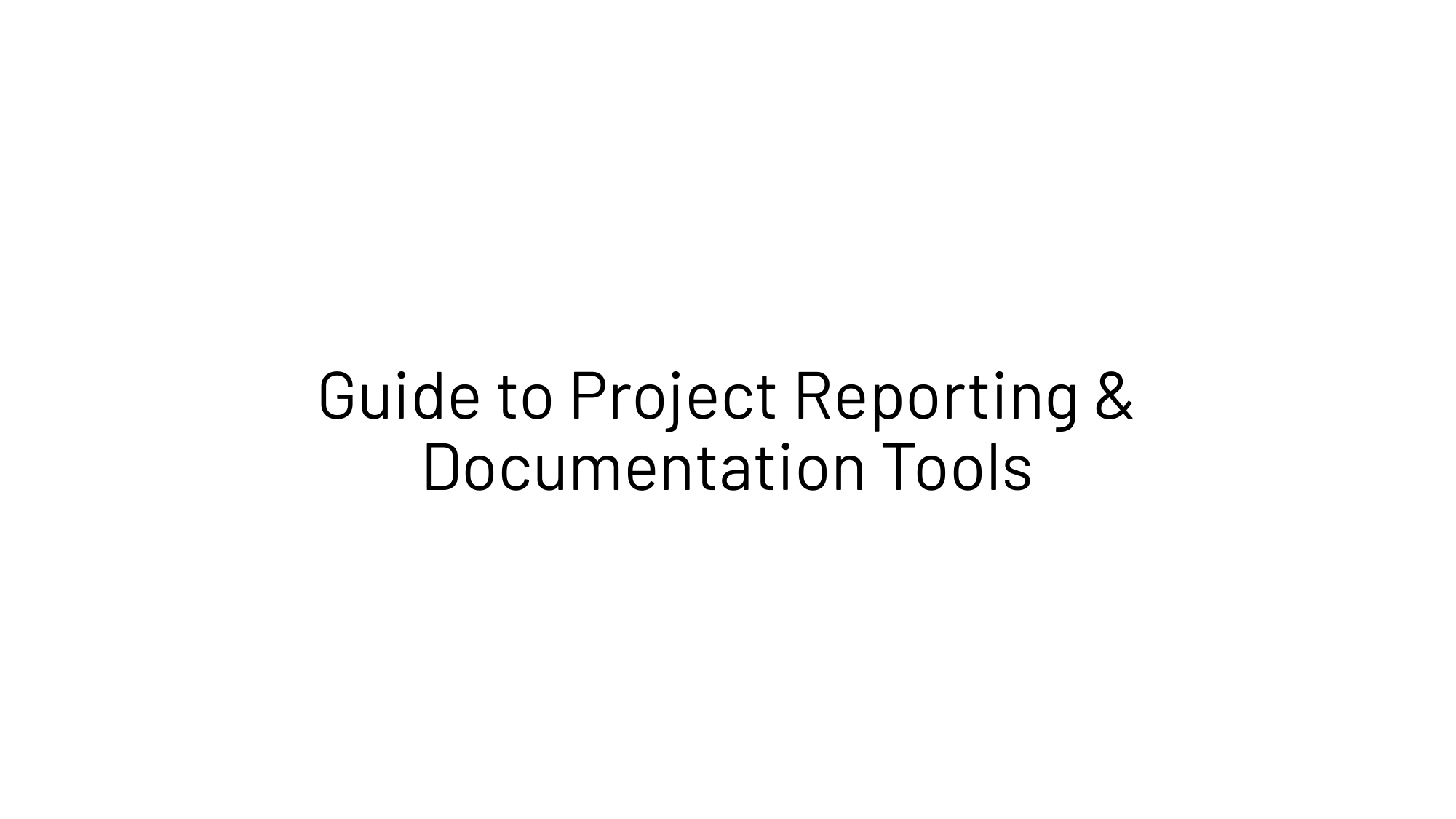

# Guide to Project Reporting & Documentation Tools